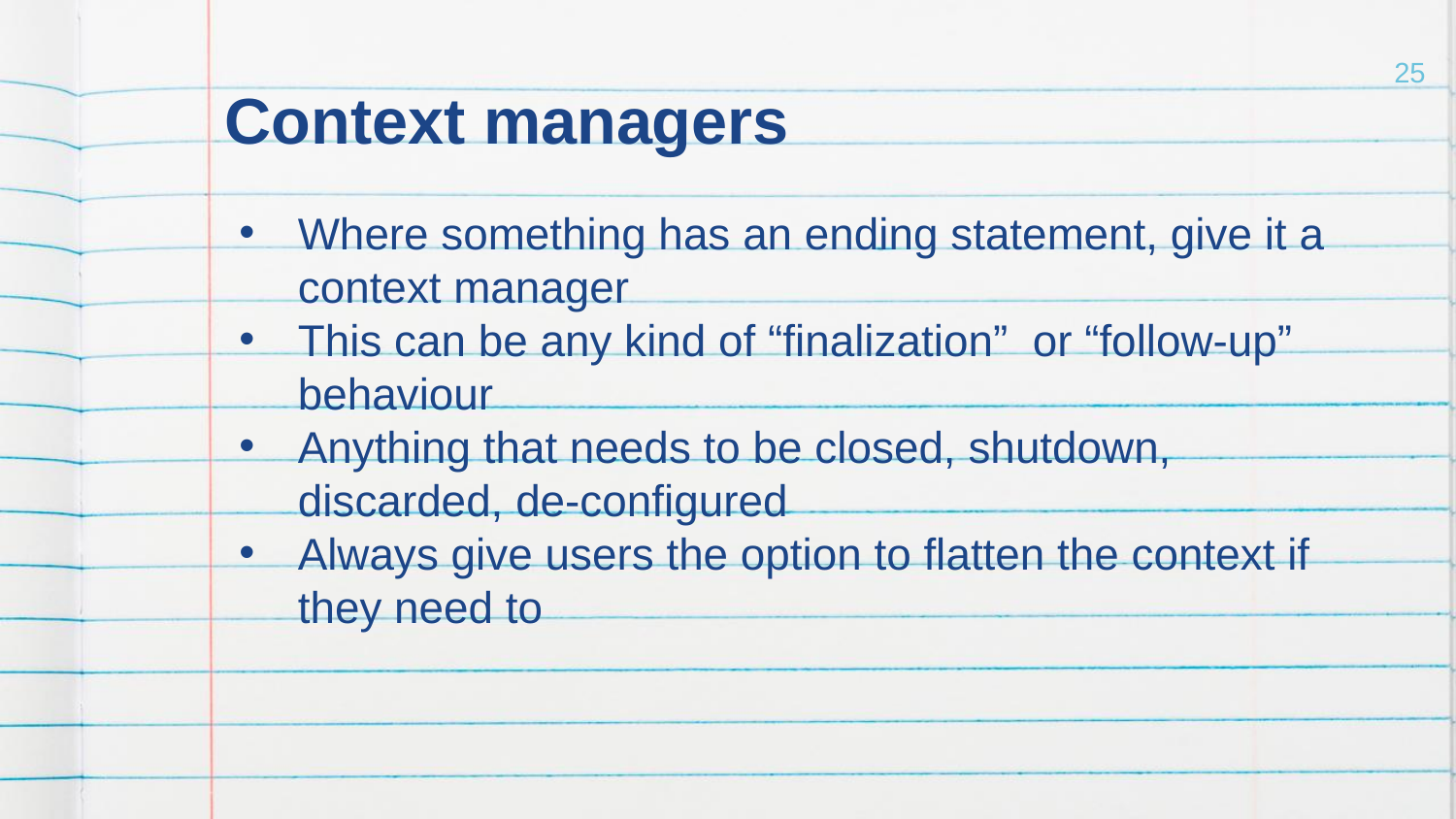

# Context managers
25
Where something has an ending statement, give it a context manager
This can be any kind of “finalization”  or “follow-up” behaviour
Anything that needs to be closed, shutdown, discarded, de-configured
Always give users the option to flatten the context if they need to